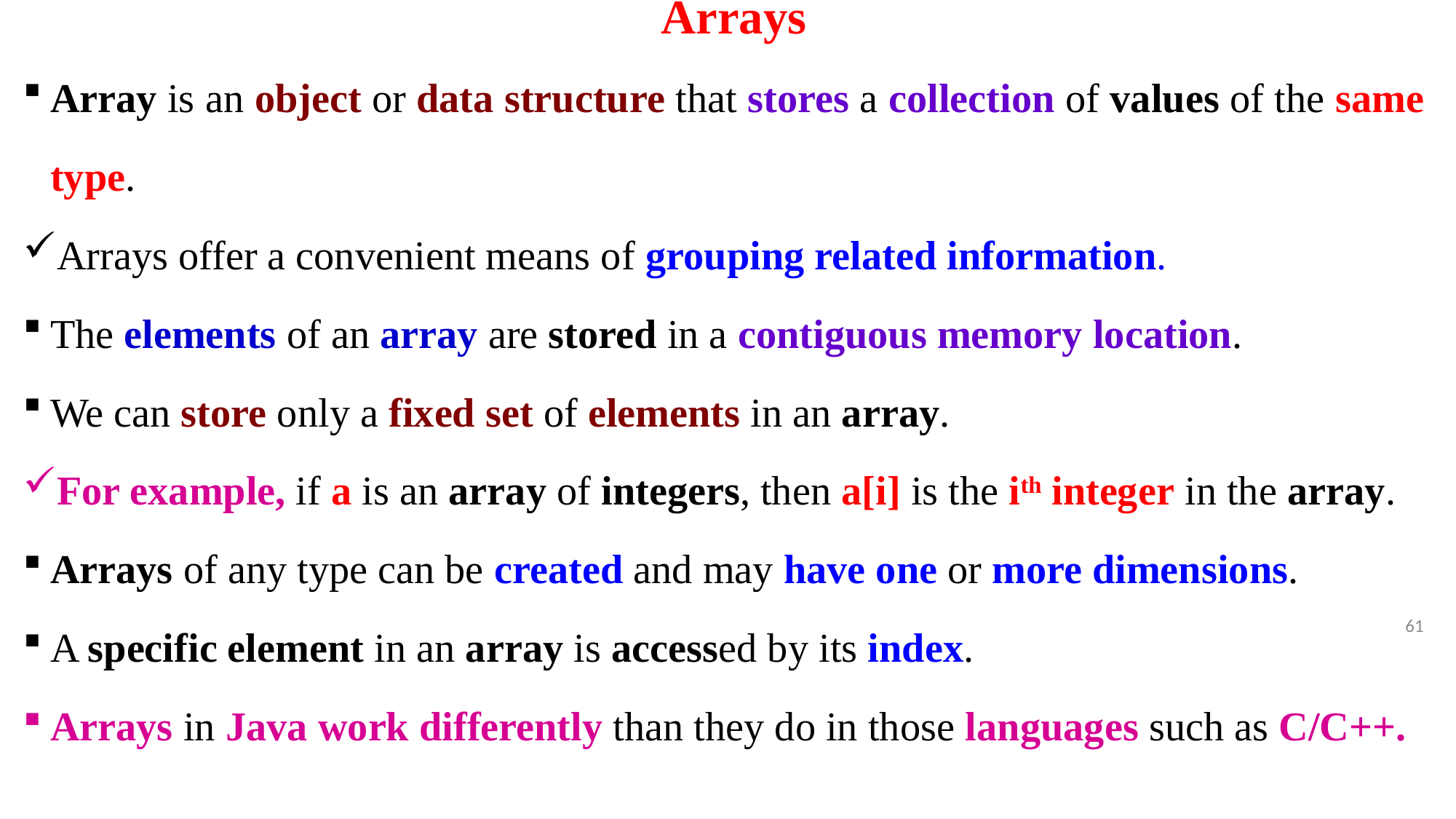

# Arrays
Array is an object or data structure that stores a collection of values of the same type.
Arrays offer a convenient means of grouping related information.
The elements of an array are stored in a contiguous memory location.
We can store only a fixed set of elements in an array.
For example, if a is an array of integers, then a[i] is the ith integer in the array.
Arrays of any type can be created and may have one or more dimensions.
A specific element in an array is accessed by its index.
Arrays in Java work differently than they do in those languages such as C/C++.
61